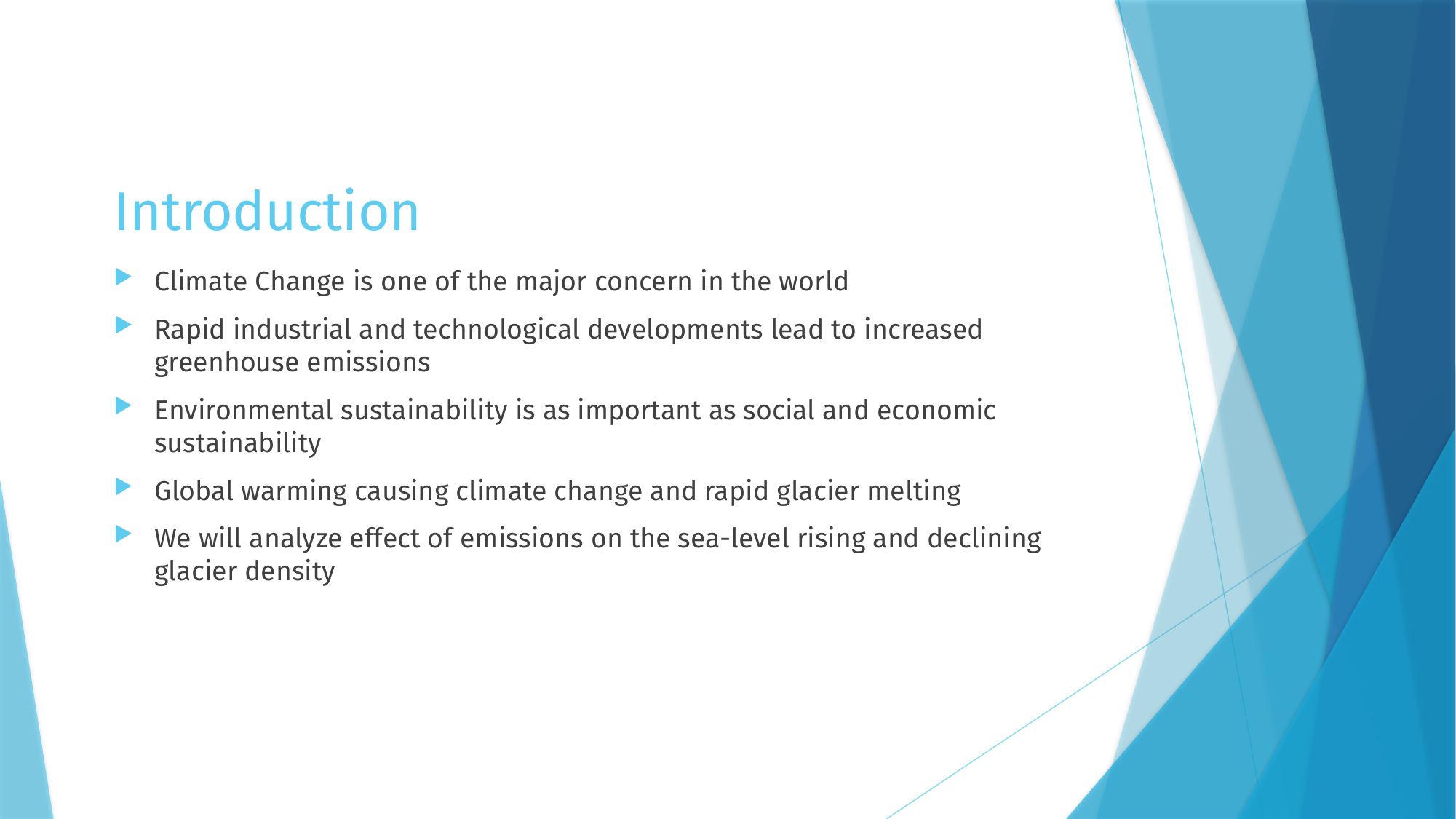

# Introduction
Climate Change is one of the major concern in the world
Rapid industrial and technological developments lead to increased greenhouse emissions
Environmental sustainability is as important as social and economic sustainability
Global warming causing climate change and rapid glacier melting
We will analyze effect of emissions on the sea-level rising and declining glacier density